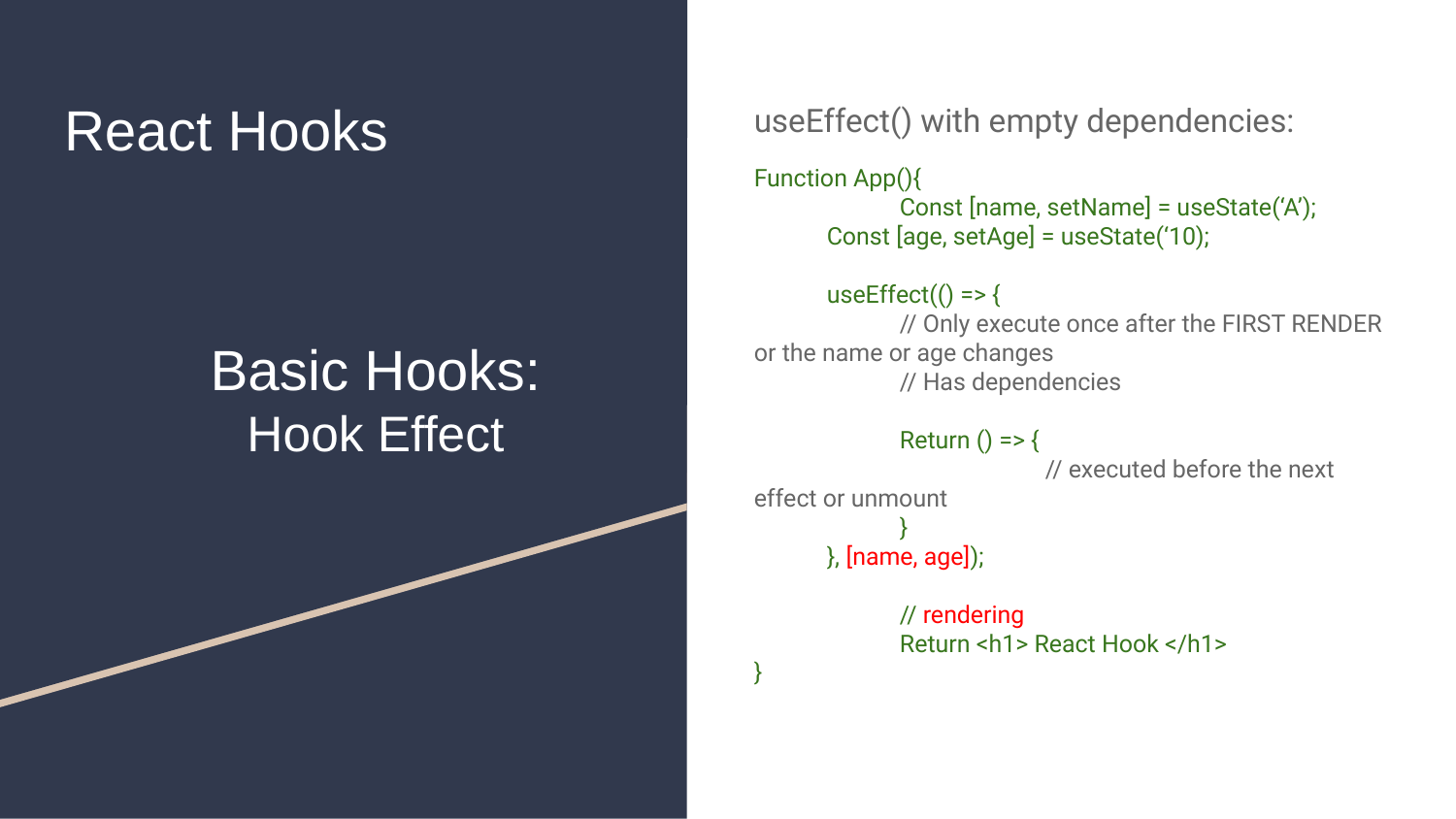

# React Hooks
useEffect() with empty dependencies:
Function App(){
	Const [name, setName] = useState(‘A’);
Const [age, setAge] = useState(‘10);

useEffect(() => {
	// Only execute once after the FIRST RENDER or the name or age changes
	// Has dependencies

	Return () => {
		// executed before the next effect or unmount
	}
}, [name, age]);

	// rendering
	Return <h1> React Hook </h1>
}
Basic Hooks:
Hook Effect